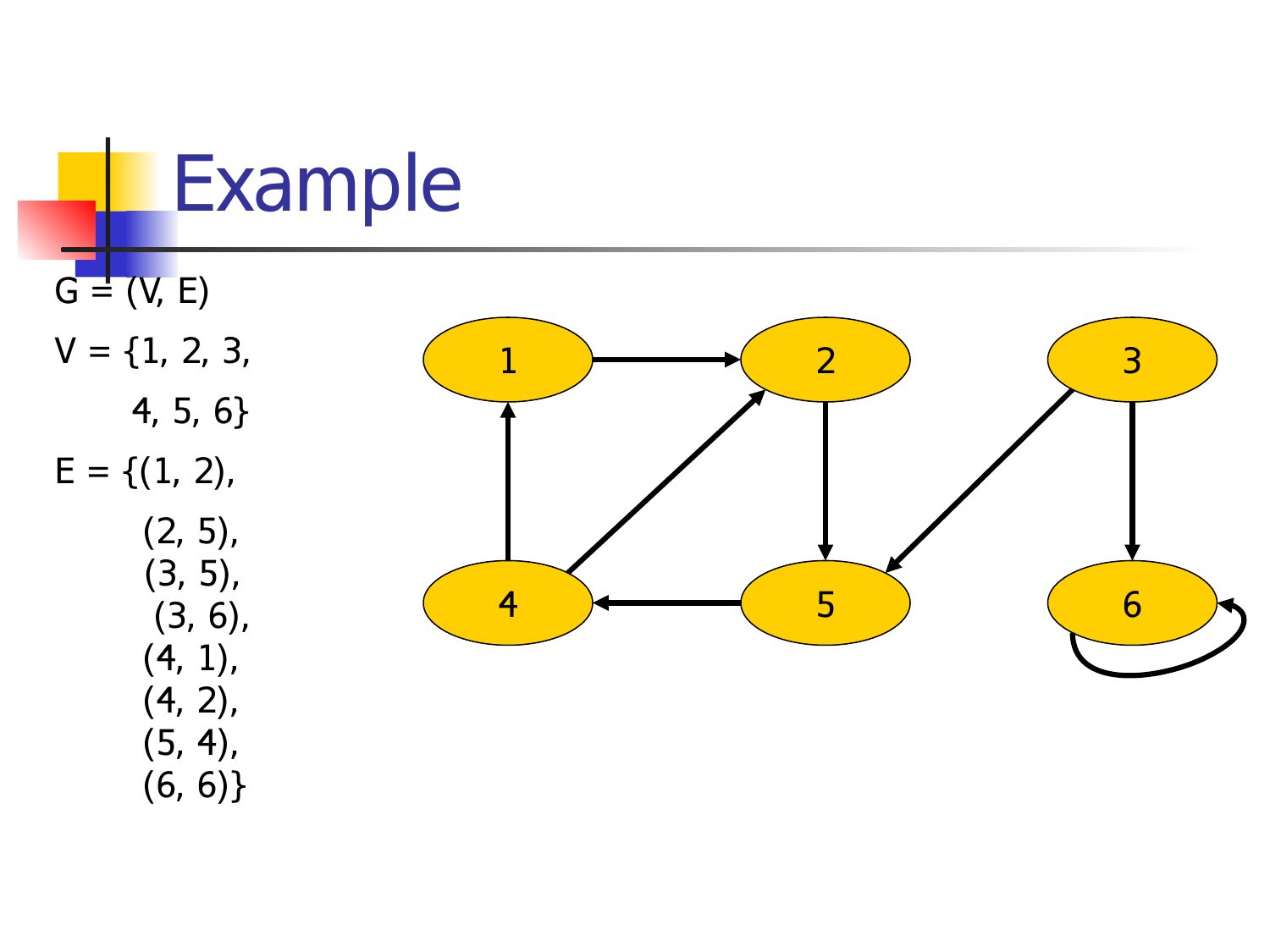

# Example
G = (V, E)
V = {1, 2, 3,
       4, 5, 6}
E = {(1, 2),
        (2, 5),
         (3, 5),
         (3, 6),
        (4, 1),
        (4, 2),
        (5, 4),
        (6, 6)}

1
2
3

4
5
6